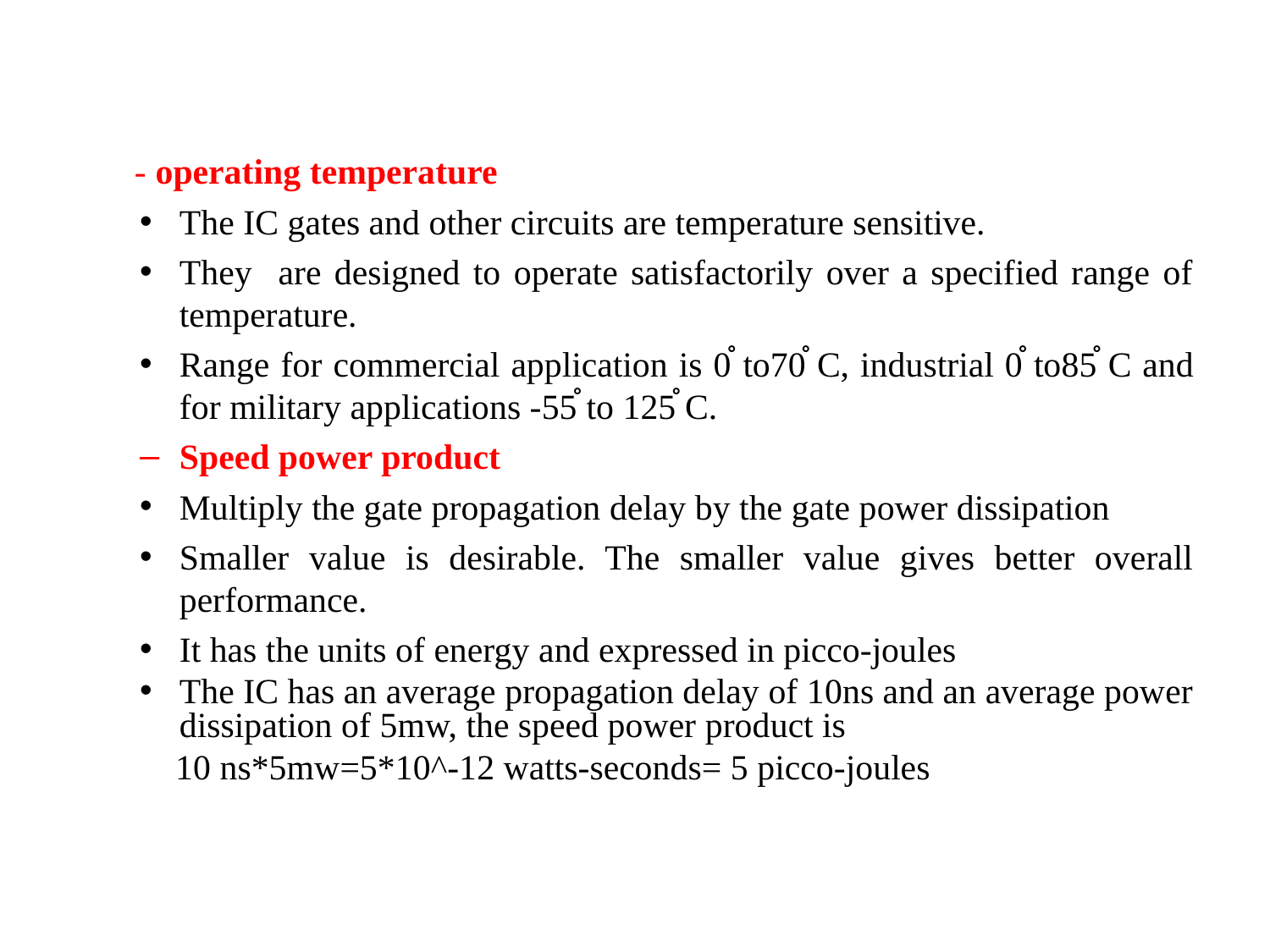

- operating temperature
The IC gates and other circuits are temperature sensitive.
They  are designed to operate satisfactorily over a specified range of temperature.
Range for commercial application is 0֯ to70֯ C, industrial 0֯ to85֯ C and for military applications -55֯ to 125֯ C.
Speed power product
Multiply the gate propagation delay by the gate power dissipation
Smaller value is desirable. The smaller value gives better overall performance.
It has the units of energy and expressed in picco-joules
The IC has an average propagation delay of 10ns and an average power dissipation of 5mw, the speed power product is
    10 ns*5mw=5*10^-12 watts-seconds= 5 picco-joules